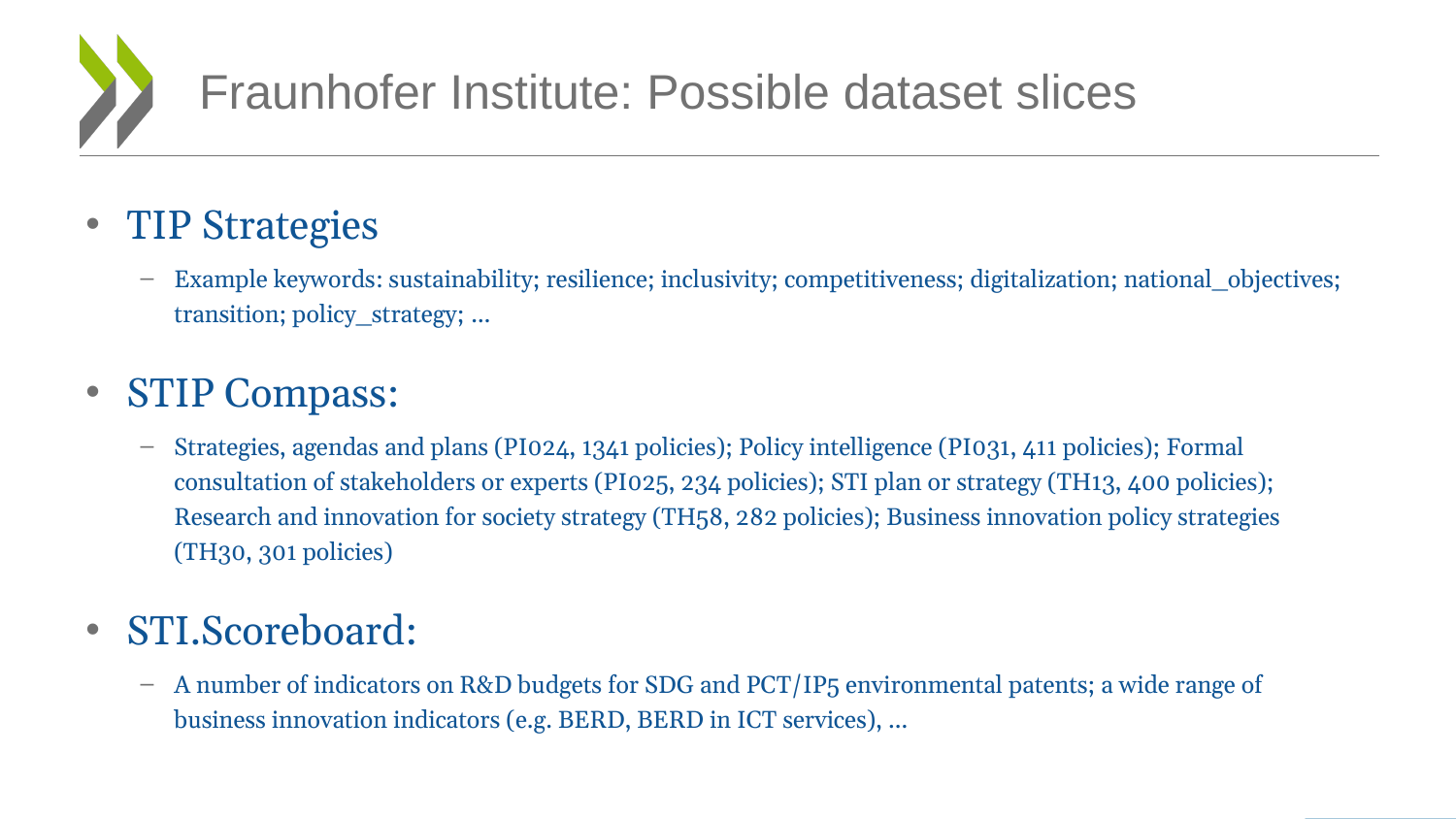

# Fraunhofer Institute: Possible dataset slices
TIP Strategies
Example keywords: sustainability; resilience; inclusivity; competitiveness; digitalization; national_objectives; transition; policy_strategy; …
STIP Compass:
Strategies, agendas and plans (PI024, 1341 policies); Policy intelligence (PI031, 411 policies); Formal consultation of stakeholders or experts (PI025, 234 policies); STI plan or strategy (TH13, 400 policies); Research and innovation for society strategy (TH58, 282 policies); Business innovation policy strategies (TH30, 301 policies)
STI.Scoreboard:
A number of indicators on R&D budgets for SDG and PCT/IP5 environmental patents; a wide range of business innovation indicators (e.g. BERD, BERD in ICT services), ...